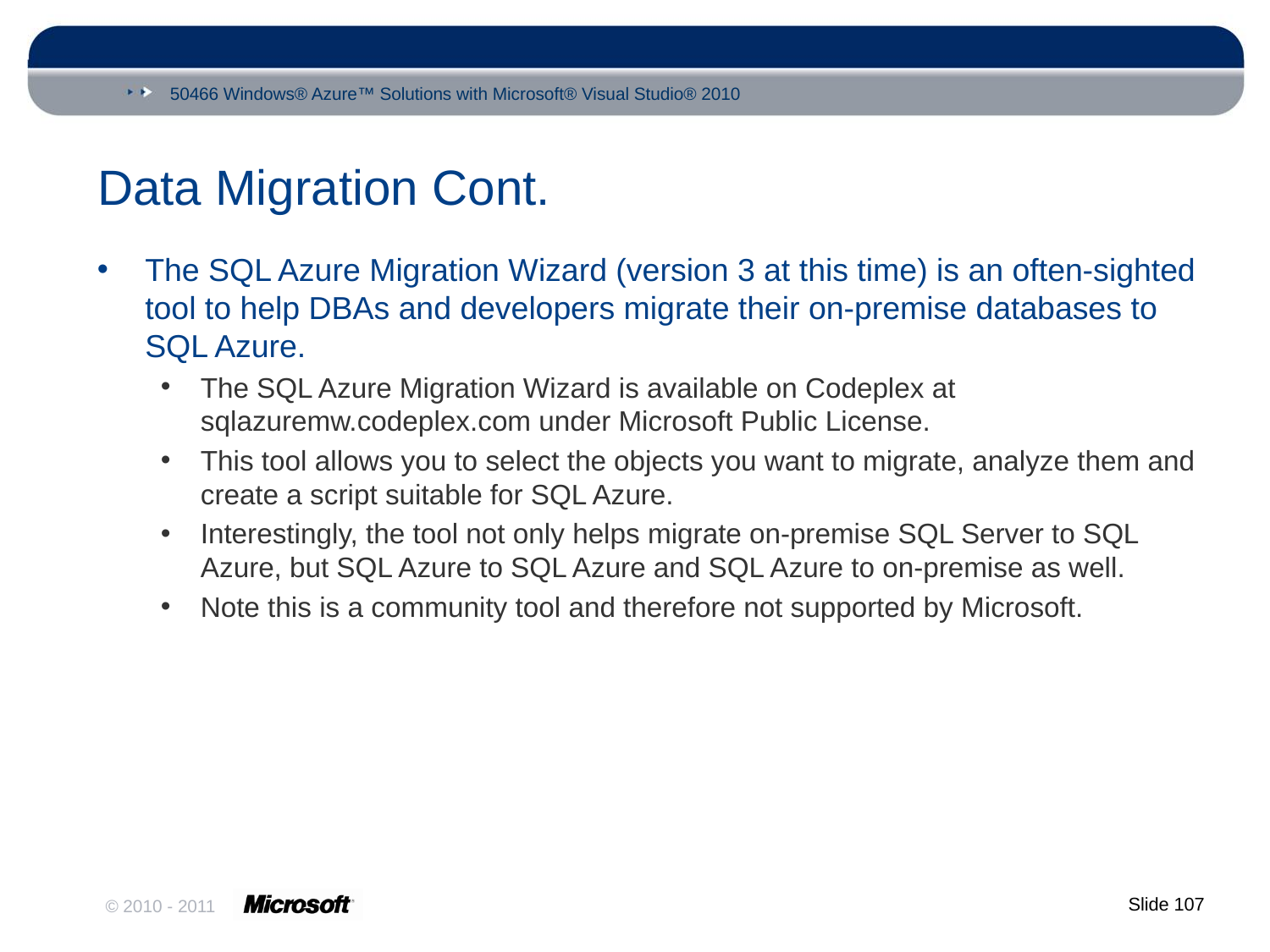

# Data Migration Cont.
The SQL Azure Migration Wizard (version 3 at this time) is an often-sighted tool to help DBAs and developers migrate their on-premise databases to SQL Azure.
The SQL Azure Migration Wizard is available on Codeplex at sqlazuremw.codeplex.com under Microsoft Public License.
This tool allows you to select the objects you want to migrate, analyze them and create a script suitable for SQL Azure.
Interestingly, the tool not only helps migrate on-premise SQL Server to SQL Azure, but SQL Azure to SQL Azure and SQL Azure to on-premise as well.
Note this is a community tool and therefore not supported by Microsoft.